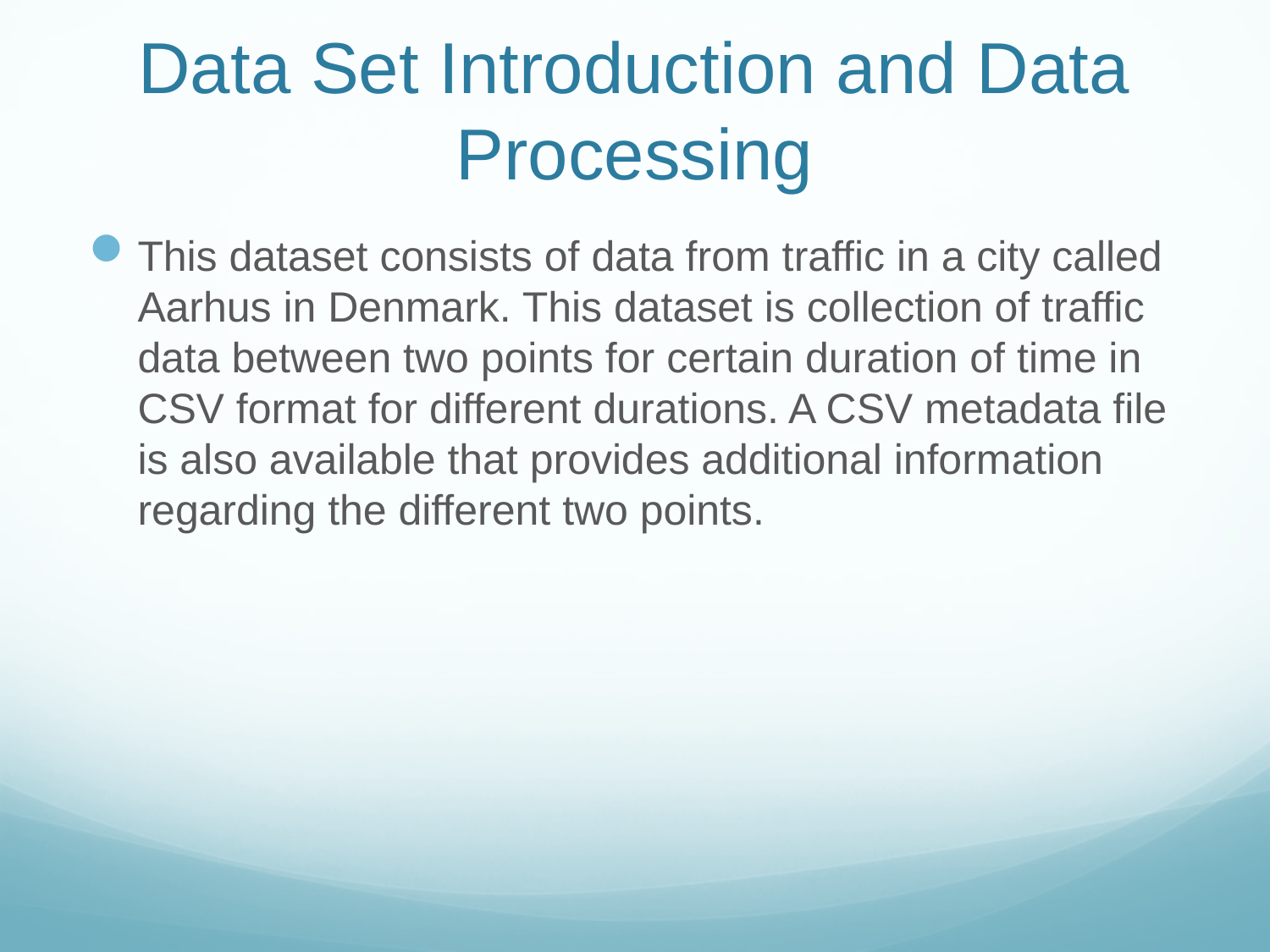

# Data Set Introduction and Data Processing
This dataset consists of data from traffic in a city called Aarhus in Denmark. This dataset is collection of traffic data between two points for certain duration of time in CSV format for different durations. A CSV metadata file is also available that provides additional information regarding the different two points.